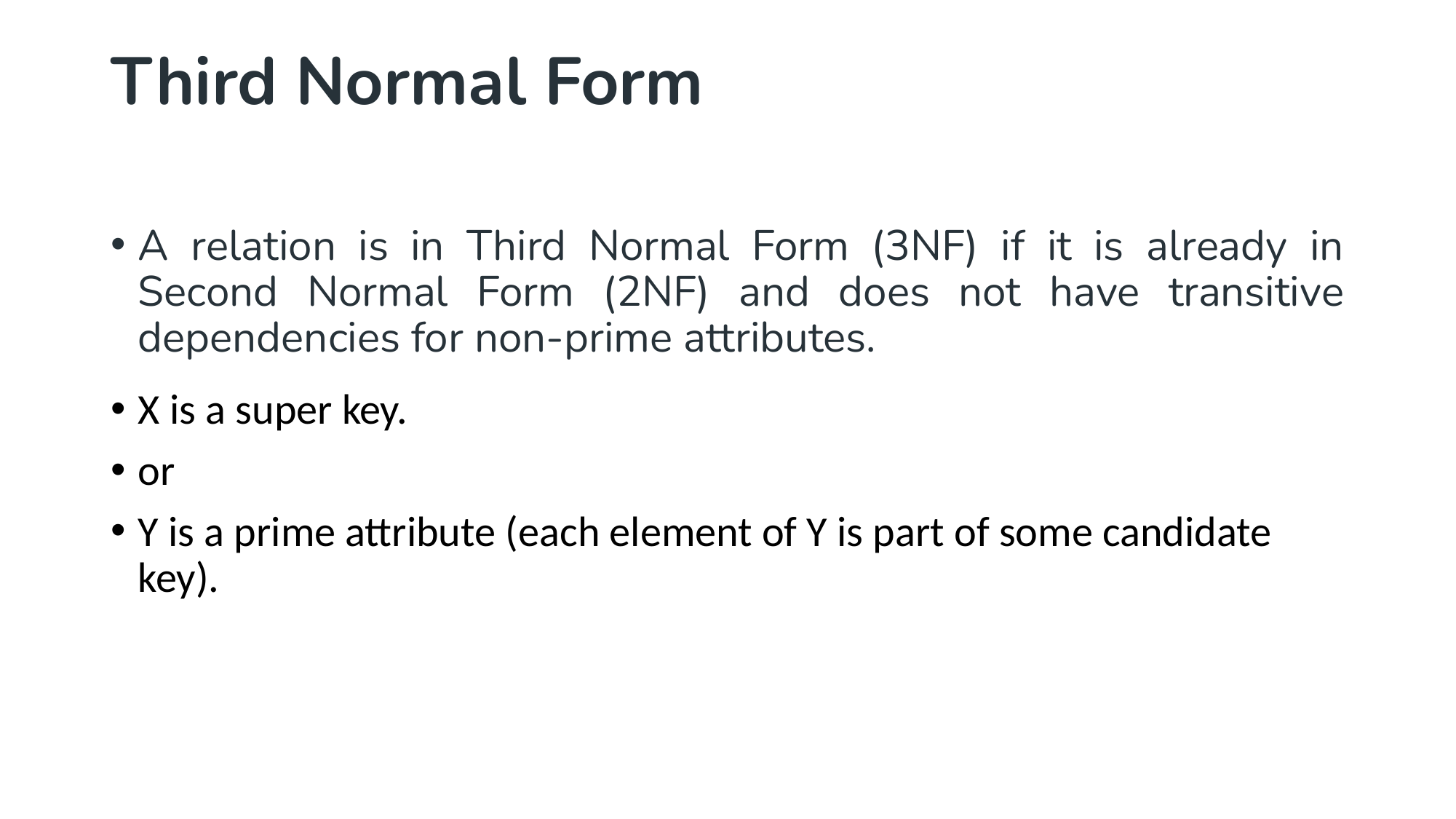

# Third Normal Form
A relation is in Third Normal Form (3NF) if it is already in Second Normal Form (2NF) and does not have transitive dependencies for non-prime attributes.
X is a super key.
or
Y is a prime attribute (each element of Y is part of some candidate key).